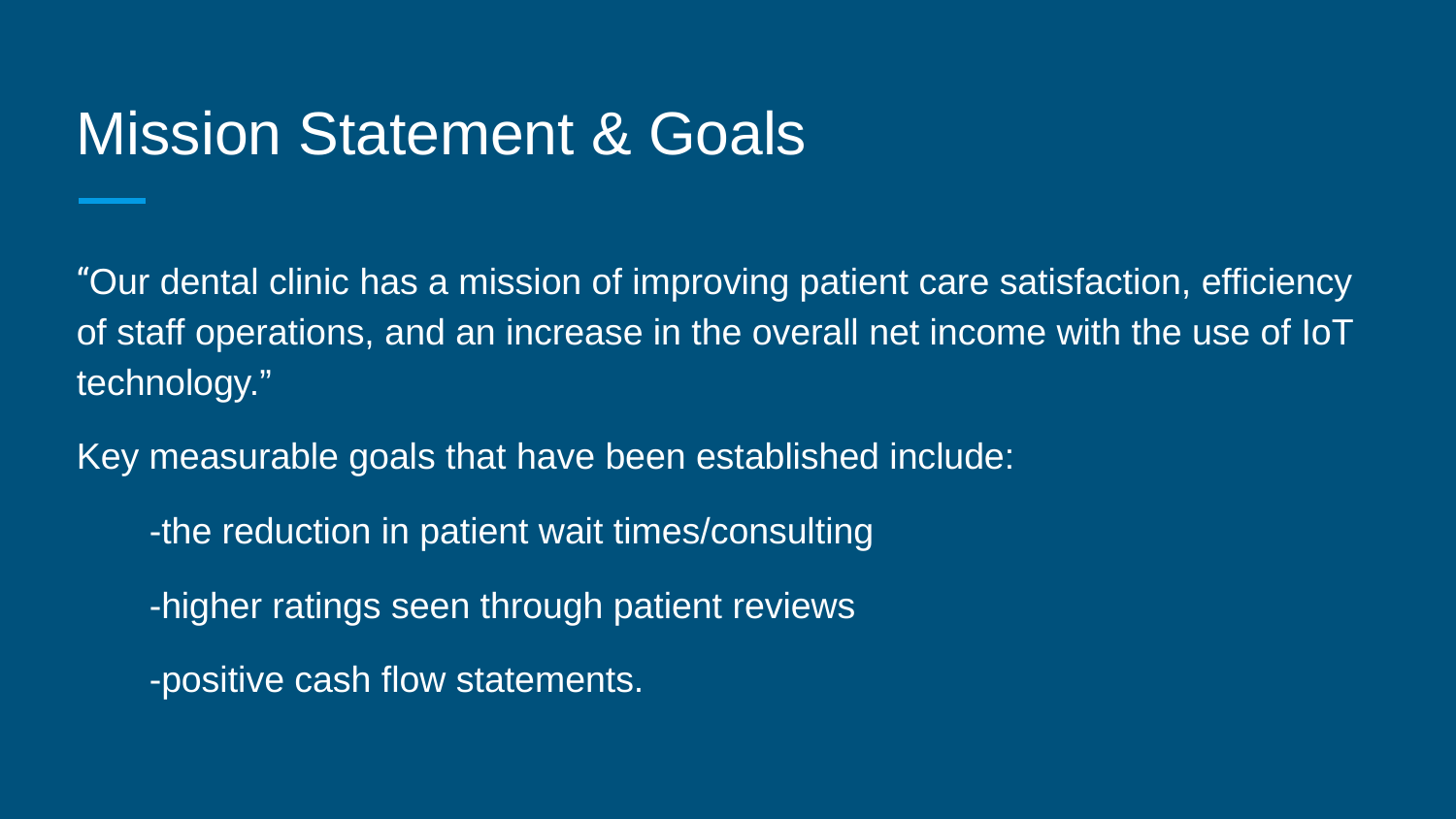

# Mission Statement & Goals
“Our dental clinic has a mission of improving patient care satisfaction, efficiency of staff operations, and an increase in the overall net income with the use of IoT technology.”
Key measurable goals that have been established include:
-the reduction in patient wait times/consulting
-higher ratings seen through patient reviews
-positive cash flow statements.